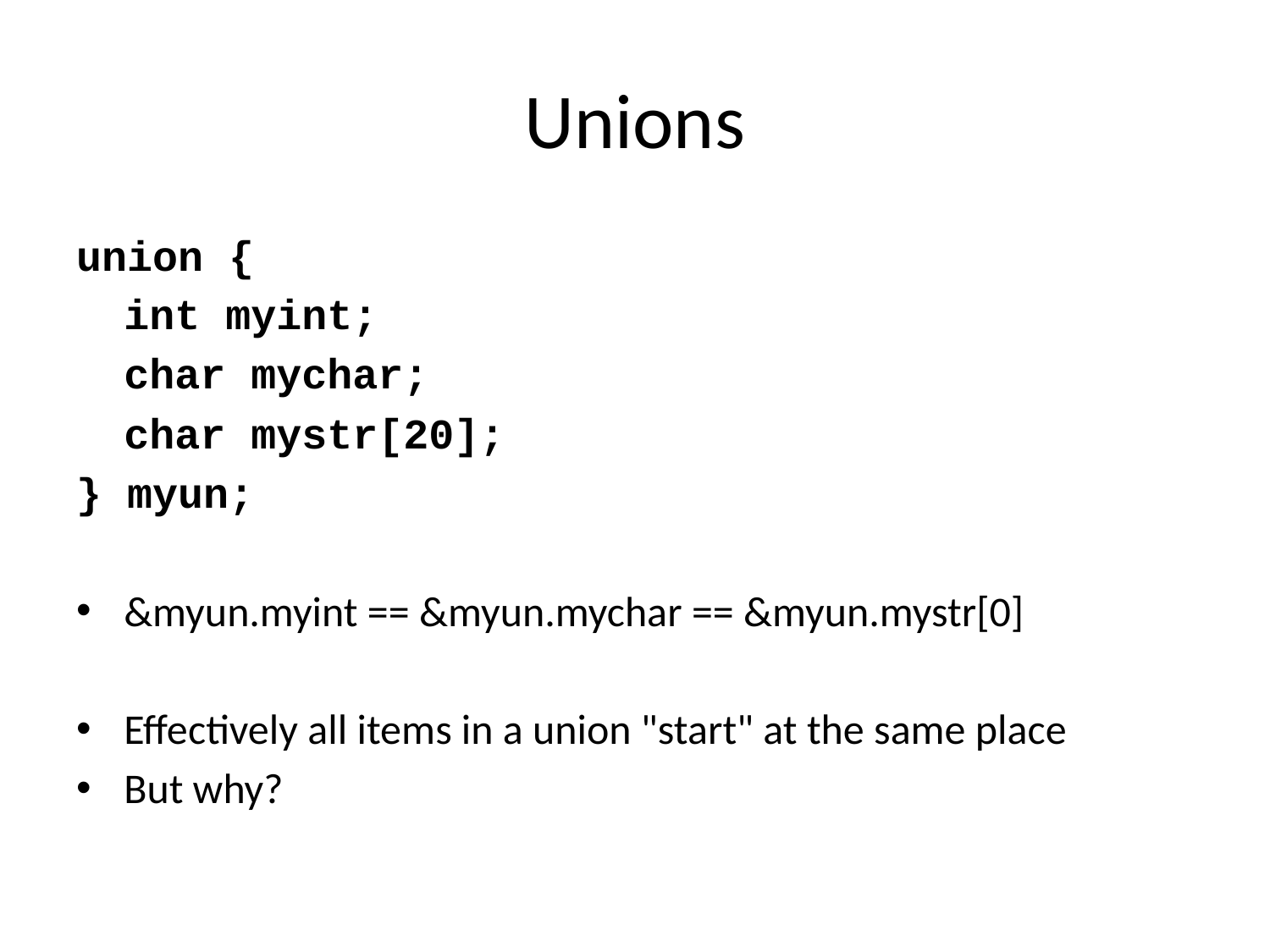

# Unions
union {
	int myint;
	char mychar;
	char mystr[20];
} myun;

&myun.myint == &myun.mychar == &myun.mystr[0]

Effectively all items in a union "start" at the same place
But why?